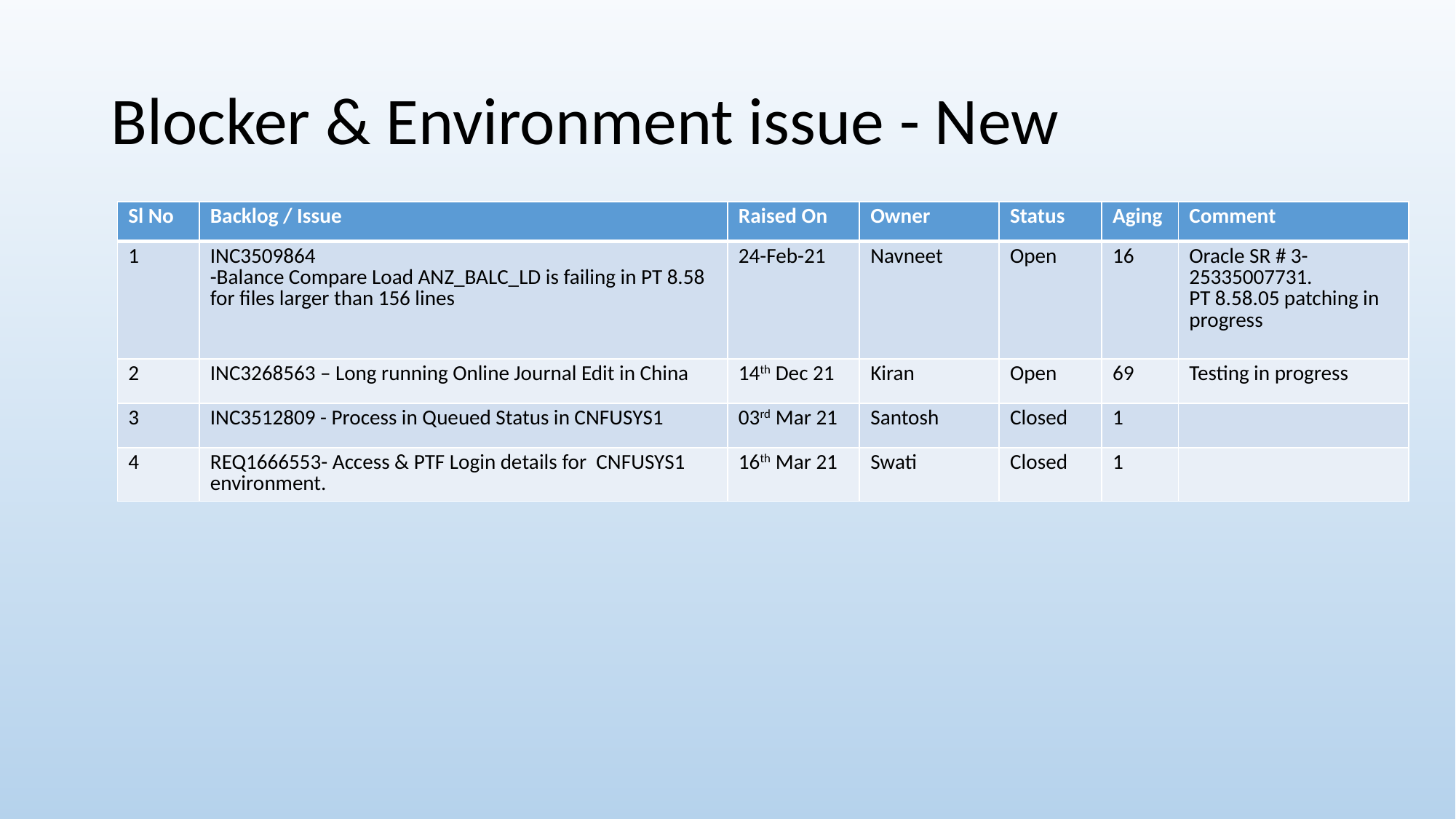

# Blocker & Environment issue - New
| Sl No | Backlog / Issue | Raised On | Owner | Status | Aging | Comment |
| --- | --- | --- | --- | --- | --- | --- |
| 1 | INC3509864 -Balance Compare Load ANZ\_BALC\_LD is failing in PT 8.58 for files larger than 156 lines | 24-Feb-21 | Navneet | Open | 16 | Oracle SR # 3-25335007731. PT 8.58.05 patching in progress |
| 2 | INC3268563 – Long running Online Journal Edit in China | 14th Dec 21 | Kiran | Open | 69 | Testing in progress |
| 3 | INC3512809 - Process in Queued Status in CNFUSYS1 | 03rd Mar 21 | Santosh | Closed | 1 |  |
| 4 | REQ1666553- Access & PTF Login details for CNFUSYS1 environment. | 16th Mar 21 | Swati | Closed | 1 |  |